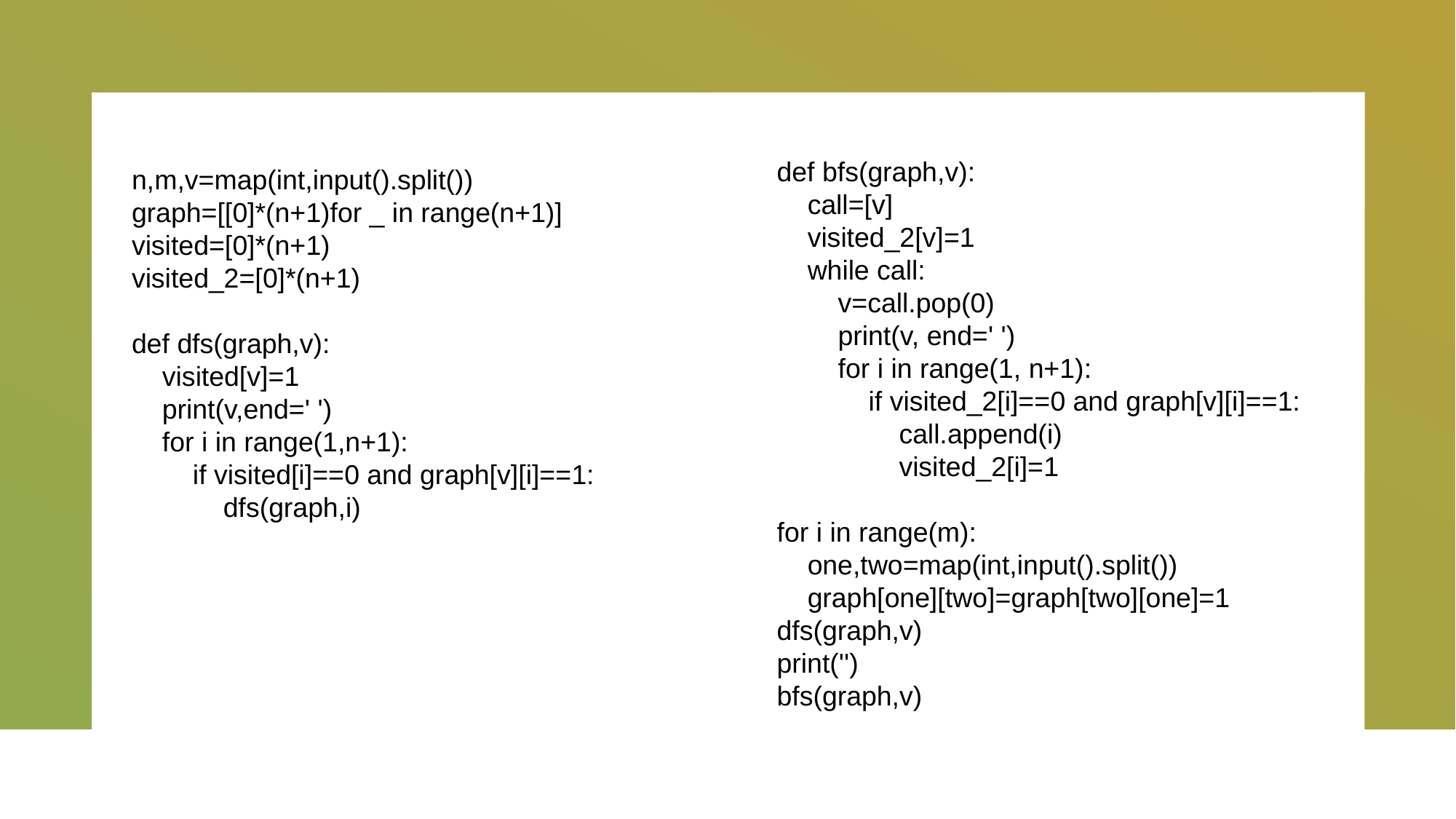

def bfs(graph,v):
    call=[v]
    visited_2[v]=1
    while call:
        v=call.pop(0)
        print(v, end=' ')
        for i in range(1, n+1):
            if visited_2[i]==0 and graph[v][i]==1:
                call.append(i)
                visited_2[i]=1

for i in range(m):
    one,two=map(int,input().split())
    graph[one][two]=graph[two][one]=1
dfs(graph,v)
print('')
bfs(graph,v)
n,m,v=map(int,input().split())
graph=[[0]*(n+1)for _ in range(n+1)]
visited=[0]*(n+1)
visited_2=[0]*(n+1)

def dfs(graph,v):
    visited[v]=1
    print(v,end=' ')
    for i in range(1,n+1):
        if visited[i]==0 and graph[v][i]==1:
            dfs(graph,i)